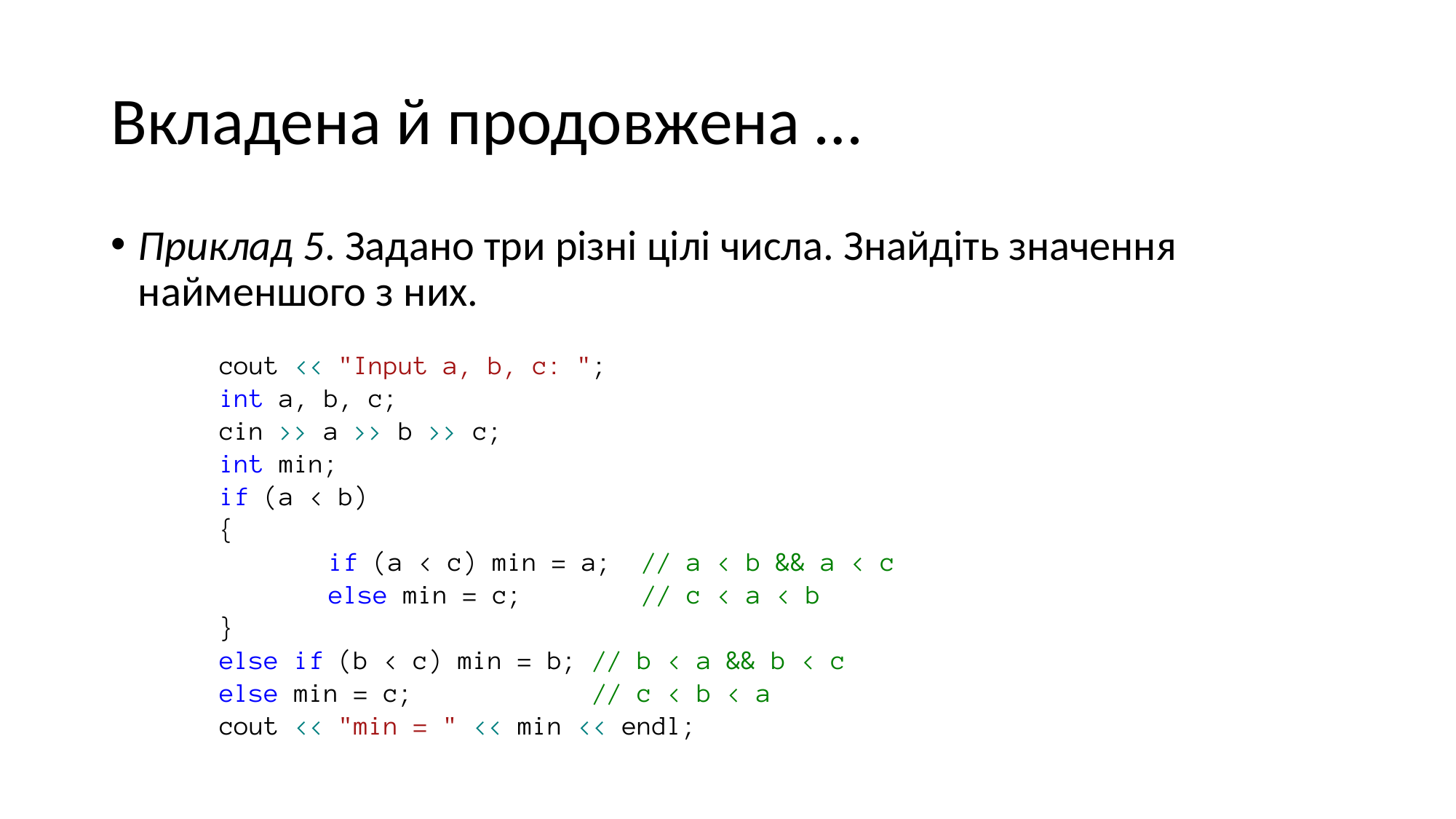

# Вкладена й продовжена …
Приклад 5. Задано три різні цілі числа. Знайдіть значення найменшого з них.
	cout << "Input a, b, c: ";
	int a, b, c;
	cin >> a >> b >> c;
	int min;
	if (a < b)
	{
		if (a < c) min = a;  // a < b && a < c
		else min = c;        // c < a < b
	}
	else if (b < c) min = b; // b < a && b < c
	else min = c;            // c < b < a
	cout << "min = " << min << endl;